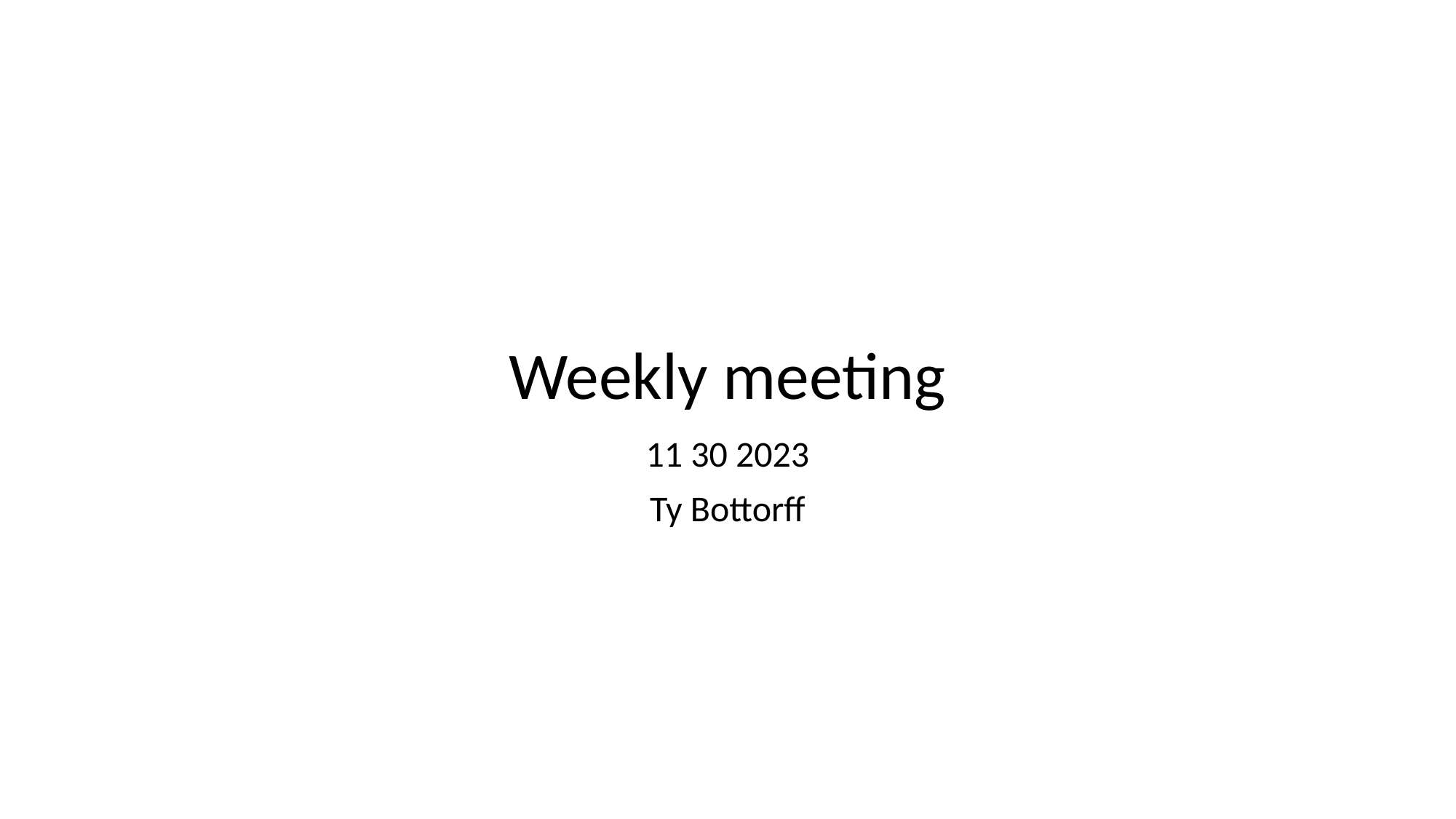

# Weekly meeting
11 30 2023
Ty Bottorff